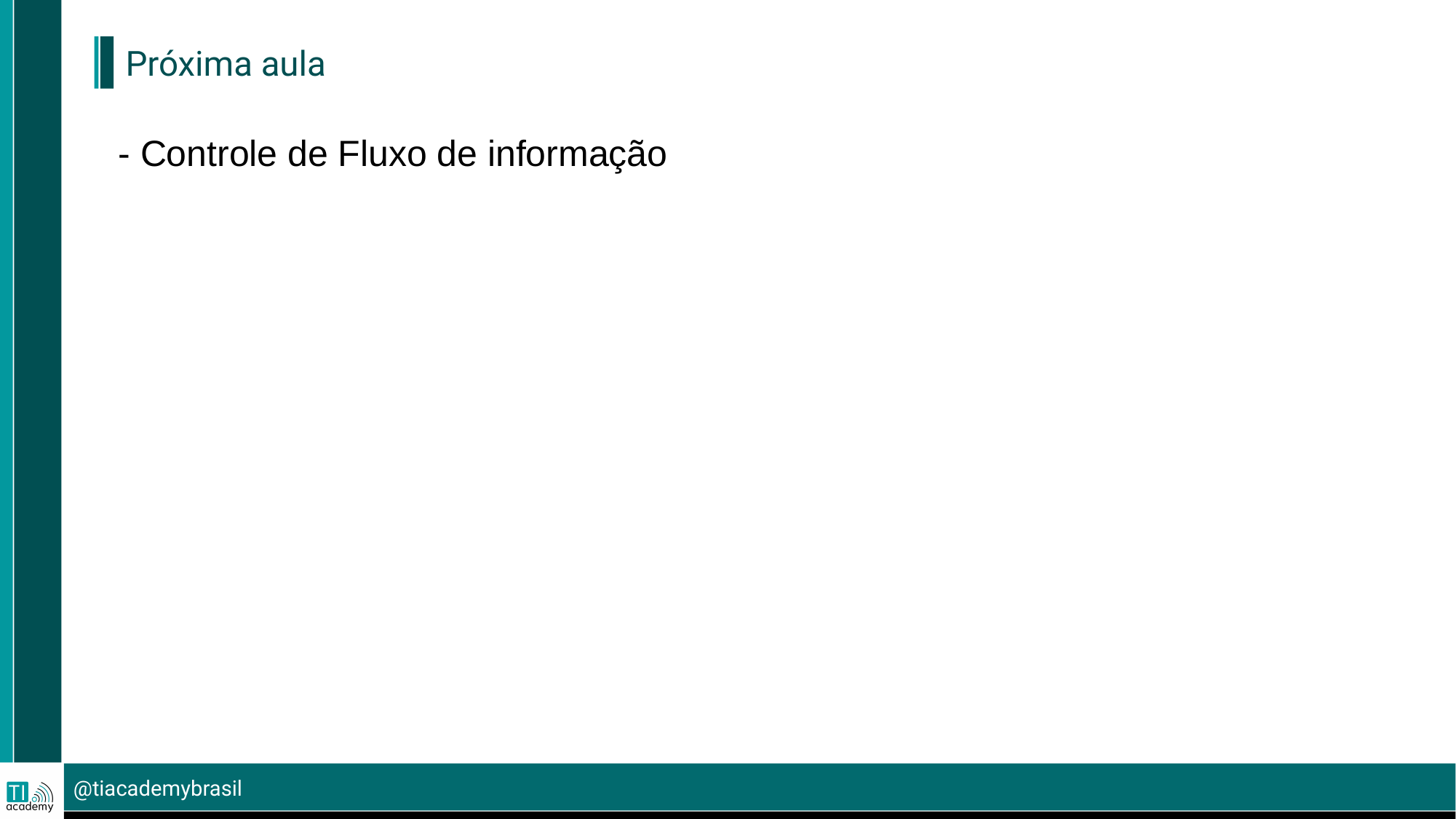

# Próxima aula

- Controle de Fluxo de informação